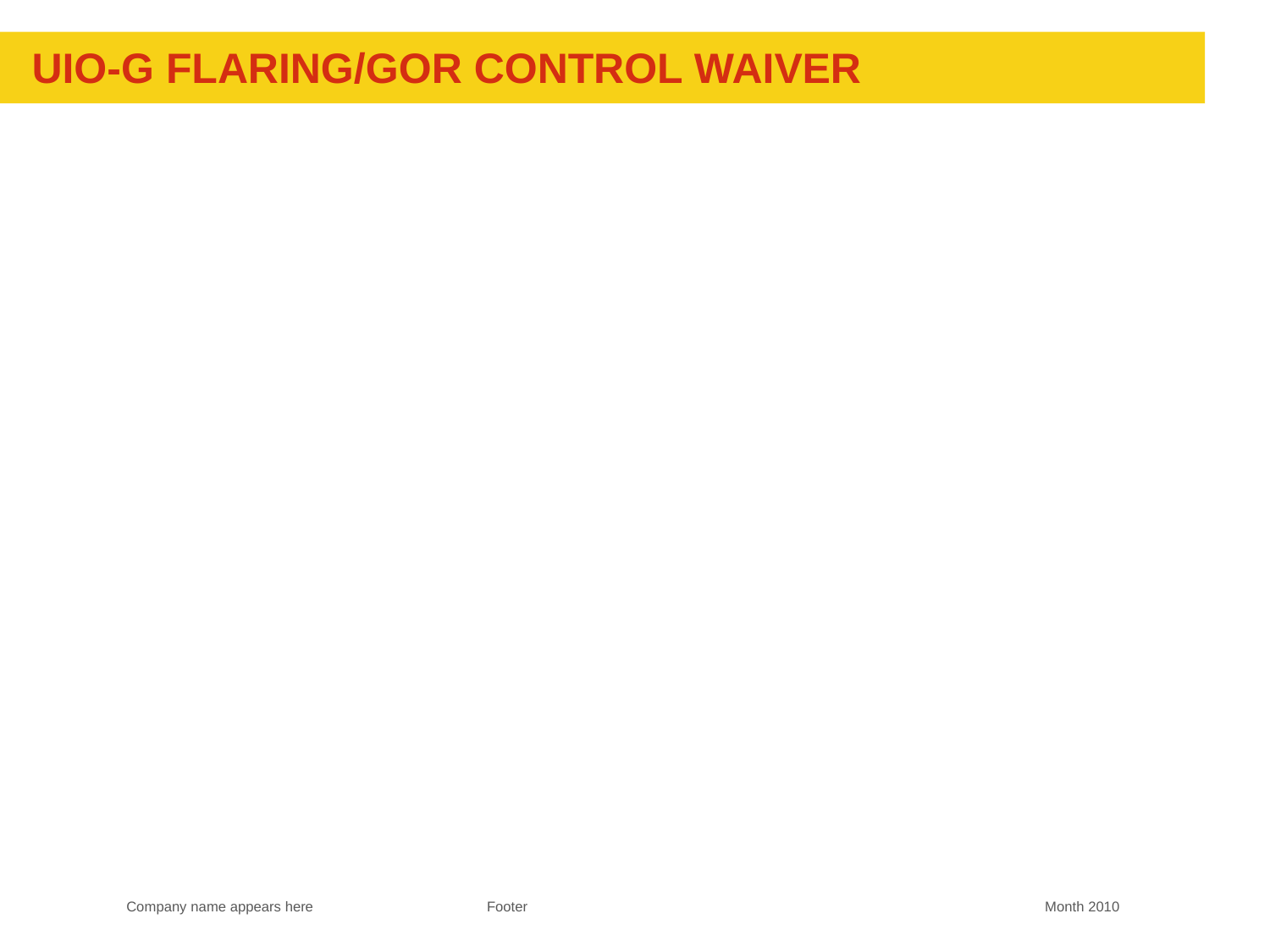

# UIO-G Flaring/GOR Control Waiver
Footer
Month 2010